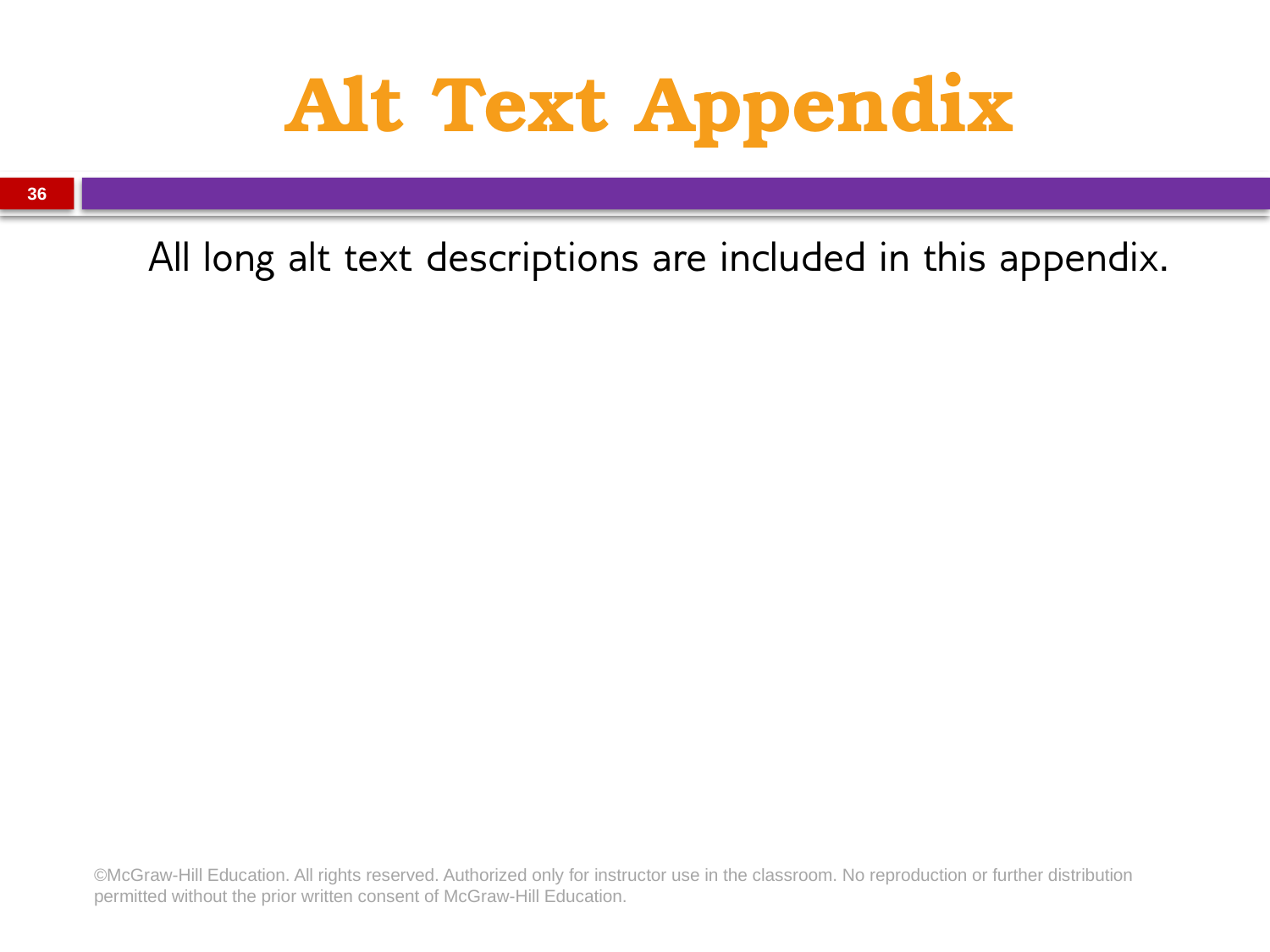

# Alt Text Appendix
36
All long alt text descriptions are included in this appendix.